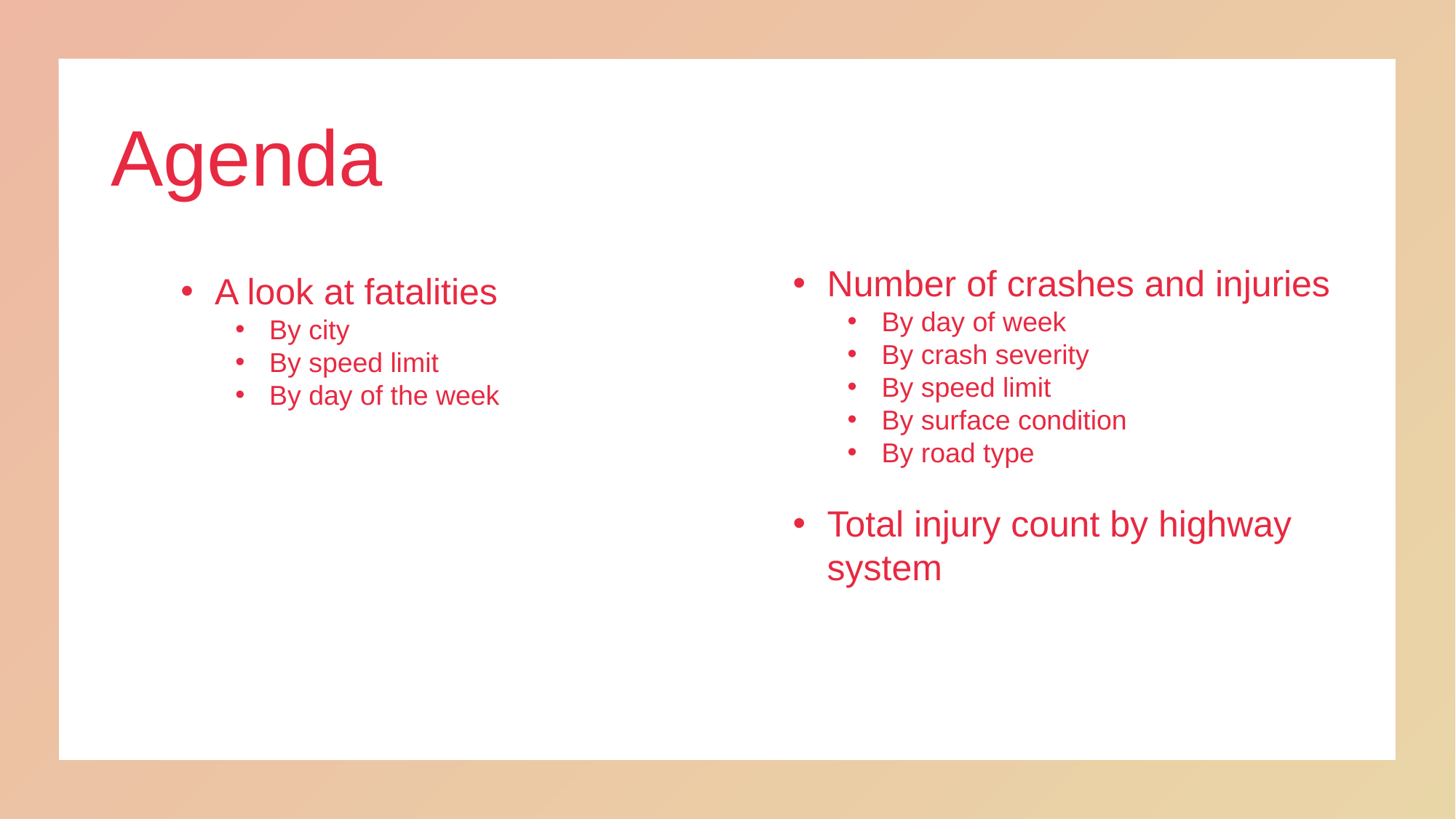

# Agenda
Number of crashes and injuries
By day of week
By crash severity
By speed limit
By surface condition
By road type

Total injury count by highway system

A look at fatalities
By city
By speed limit
By day of the week